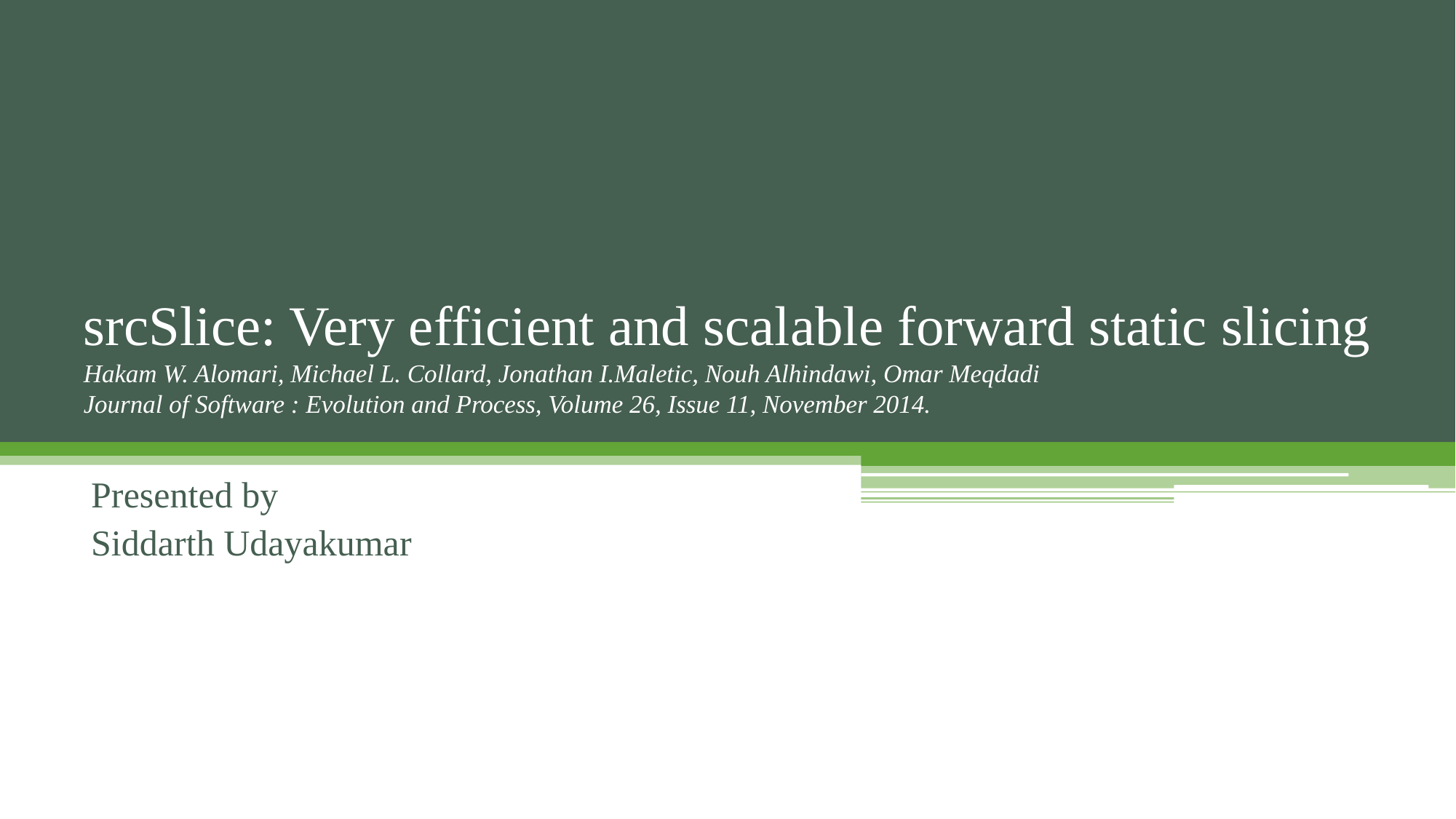

# srcSlice: Very efficient and scalable forward static slicing Hakam W. Alomari, Michael L. Collard, Jonathan I.Maletic, Nouh Alhindawi, Omar Meqdadi Journal of Software : Evolution and Process, Volume 26, Issue 11, November 2014.
Presented by
Siddarth Udayakumar